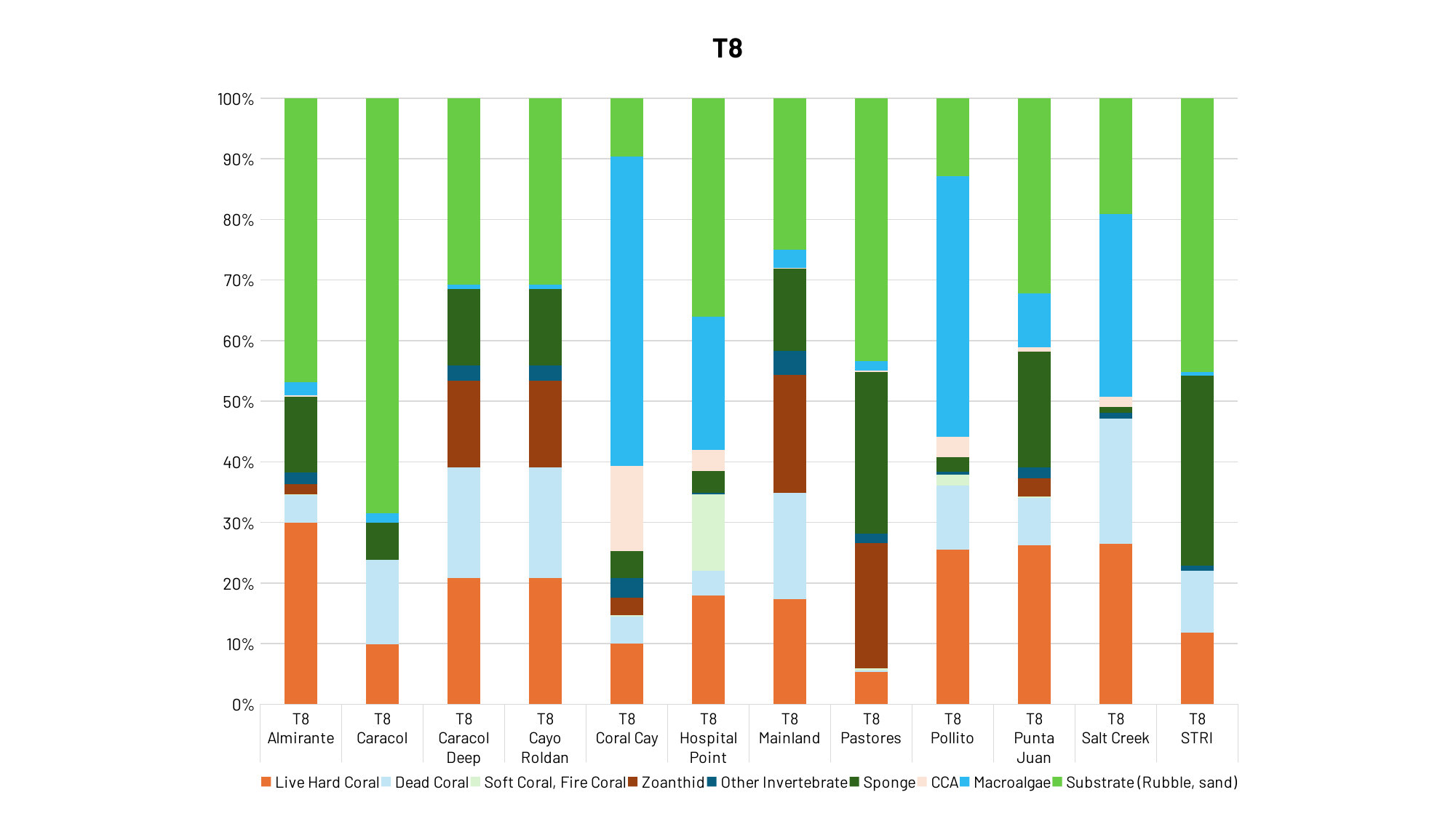

### Chart: T8

| Category | Live Hard Coral |  |  |  |  |  |  |  |  |
|---|---|---|---|---|---|---|---|---|---|
| T8 | 28.0 | 4.3 | 0.1 | 1.6 | 1.7 | 11.7 | 0.3 | 2.0 | 43.8 |
| T8 | 9.454545454545455 | 13.272727272727273 | 0.0 | 0.0 | 0.0 | 5.818181818181818 | 0.0 | 1.4545454545454546 | 65.27272727272727 |
| T8 | 18.2 | 16.0 | 0.0 | 12.6 | 2.2 | 11.0 | 0.0 | 0.6 | 27.0 |
| T8 | 18.2 | 16.0 | 0.0 | 12.6 | 2.2 | 11.0 | 0.0 | 0.6 | 27.0 |
| T8 | 9.0 | 4.0 | 0.16666666666666666 | 2.6666666666666665 | 2.8333333333333335 | 4.0 | 12.666666666666666 | 45.833333333333336 | 8.666666666666666 |
| T8 | 16.181818181818183 | 3.6363636363636362 | 11.454545454545455 | 0.0 | 0.18181818181818182 | 3.272727272727273 | 3.090909090909091 | 19.818181818181817 | 32.54545454545455 |
| T8 | 15.818181818181818 | 16.0 | 0.0 | 17.636363636363637 | 3.6363636363636362 | 12.363636363636363 | 0.18181818181818182 | 2.727272727272727 | 22.727272727272727 |
| T8 | 5.090909090909091 | 0.18181818181818182 | 0.36363636363636365 | 19.636363636363637 | 1.4545454545454546 | 25.454545454545453 | 0.18181818181818182 | 1.4545454545454546 | 41.27272727272727 |
| T8 | 20.5 | 8.5 | 1.5 | 0.0 | 0.3333333333333333 | 2.0 | 2.6666666666666665 | 34.666666666666664 | 10.333333333333334 |
| T8 | 18.90909090909091 | 5.636363636363637 | 0.18181818181818182 | 2.1818181818181817 | 1.2727272727272727 | 13.818181818181818 | 0.5454545454545454 | 6.363636363636363 | 23.272727272727273 |
| T8 | 22.833333333333332 | 17.833333333333332 | 0.0 | 0.0 | 0.8333333333333334 | 0.8333333333333334 | 1.5 | 26.0 | 16.5 |
| T8 | 11.0 | 9.6 | 0.0 | 0.0 | 0.8 | 29.2 | 0.0 | 0.6 | 42.2 |